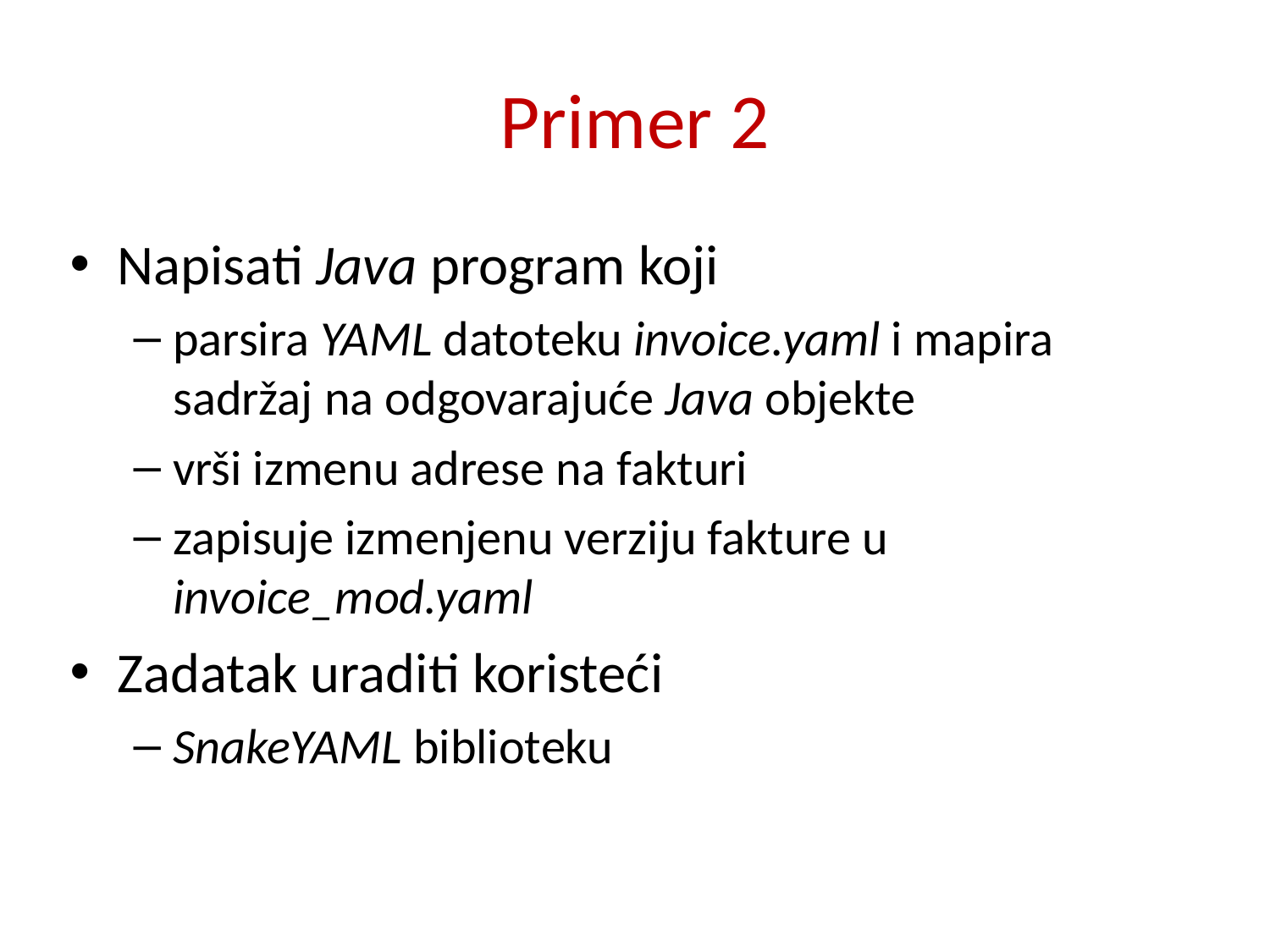

# Primer 2
Napisati Java program koji
parsira YAML datoteku invoice.yaml i mapira sadržaj na odgovarajuće Java objekte
vrši izmenu adrese na fakturi
zapisuje izmenjenu verziju fakture u invoice_mod.yaml
Zadatak uraditi koristeći
SnakeYAML biblioteku